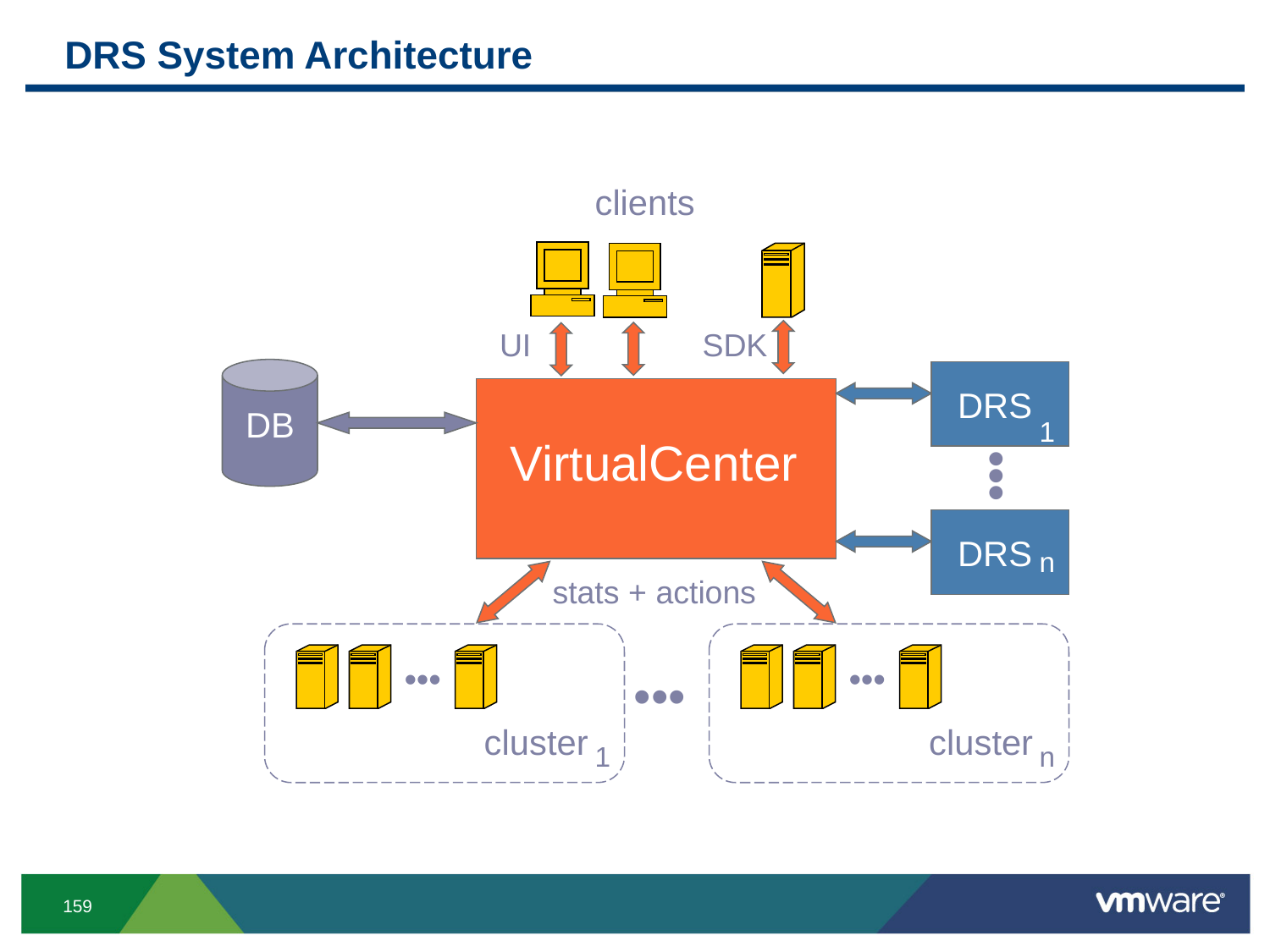

# DRS System Architecture
clients

UI
SDK

DRS
1
•••

DRS
n

DB

VirtualCenter

stats + actions

•••

•••
•••
cluster
cluster
1
n